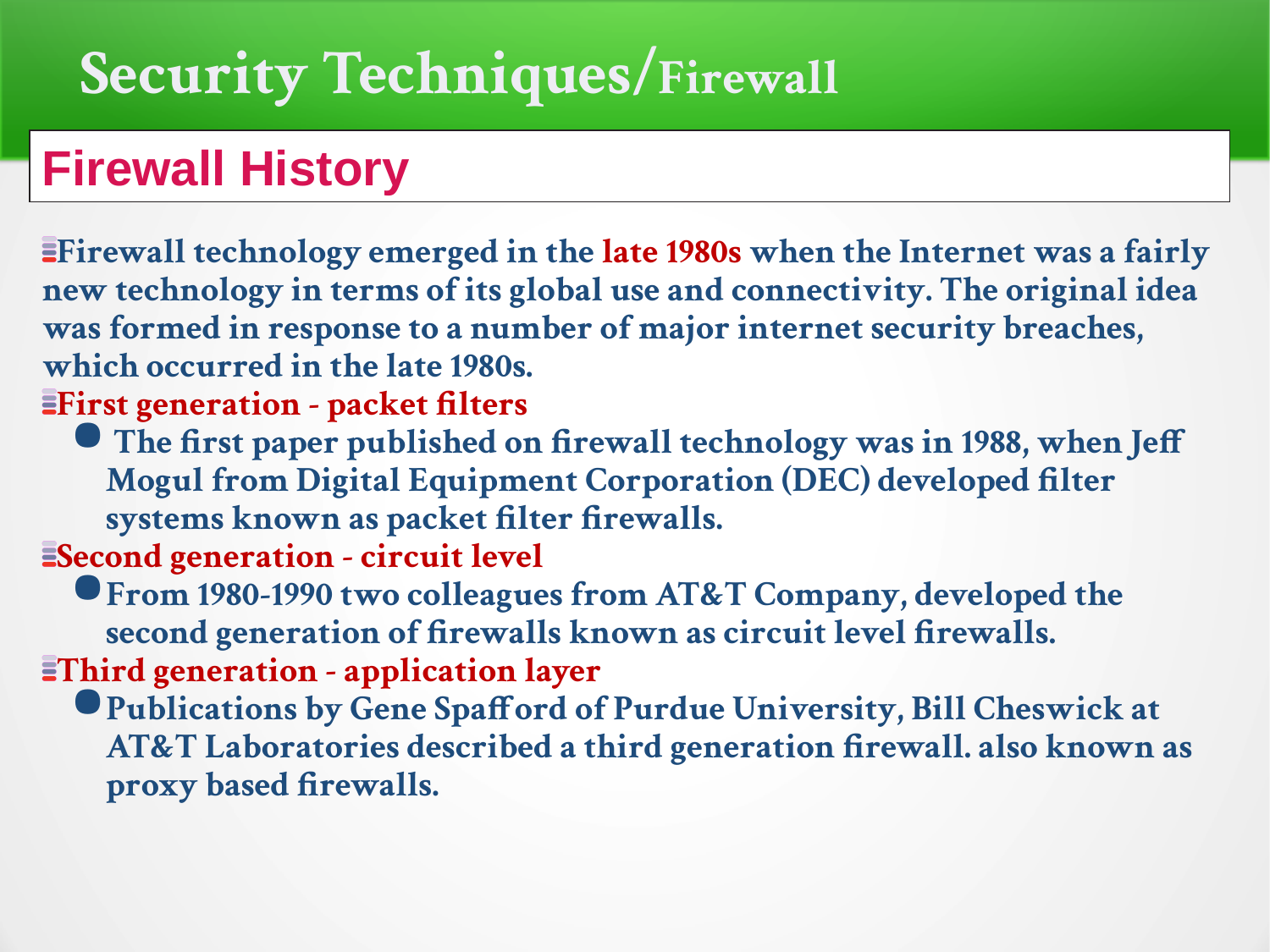

Security Techniques/Firewall
Firewall History
Firewall technology emerged in the late 1980s when the Internet was a fairly new technology in terms of its global use and connectivity. The original idea was formed in response to a number of major internet security breaches, which occurred in the late 1980s.
First generation - packet filters
 The first paper published on firewall technology was in 1988, when Jeff Mogul from Digital Equipment Corporation (DEC) developed filter systems known as packet filter firewalls.
Second generation - circuit level
From 1980-1990 two colleagues from AT&T Company, developed the second generation of firewalls known as circuit level firewalls.
Third generation - application layer
Publications by Gene Spafford of Purdue University, Bill Cheswick at AT&T Laboratories described a third generation firewall. also known as proxy based firewalls.